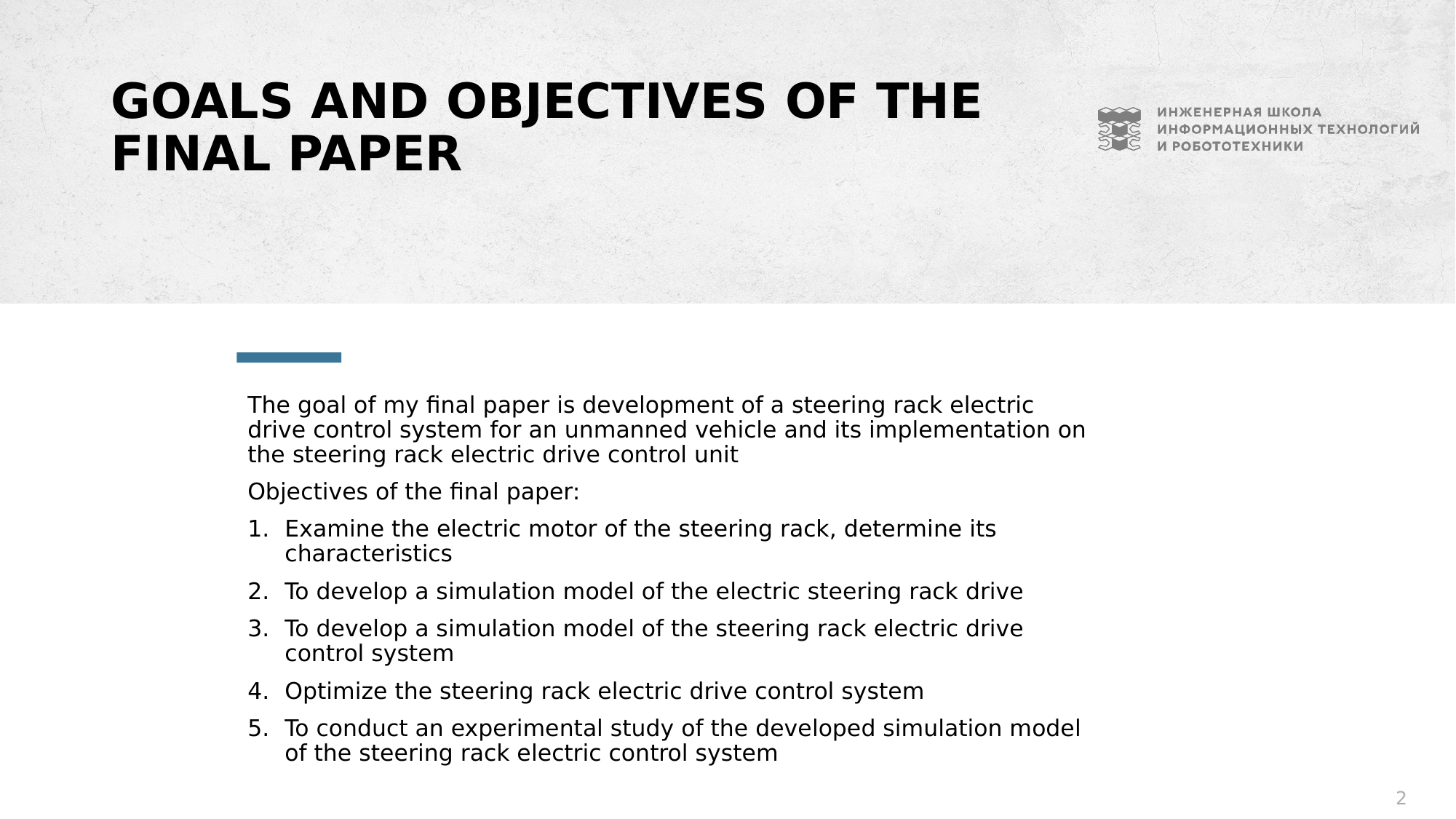

# Goals and objectives of the final paper
The goal of my final paper is development of a steering rack electric drive control system for an unmanned vehicle and its implementation on the steering rack electric drive control unit
Objectives of the final paper:
Examine the electric motor of the steering rack, determine its characteristics
To develop a simulation model of the electric steering rack drive
To develop a simulation model of the steering rack electric drive control system
Optimize the steering rack electric drive control system
To conduct an experimental study of the developed simulation model of the steering rack electric control system
2